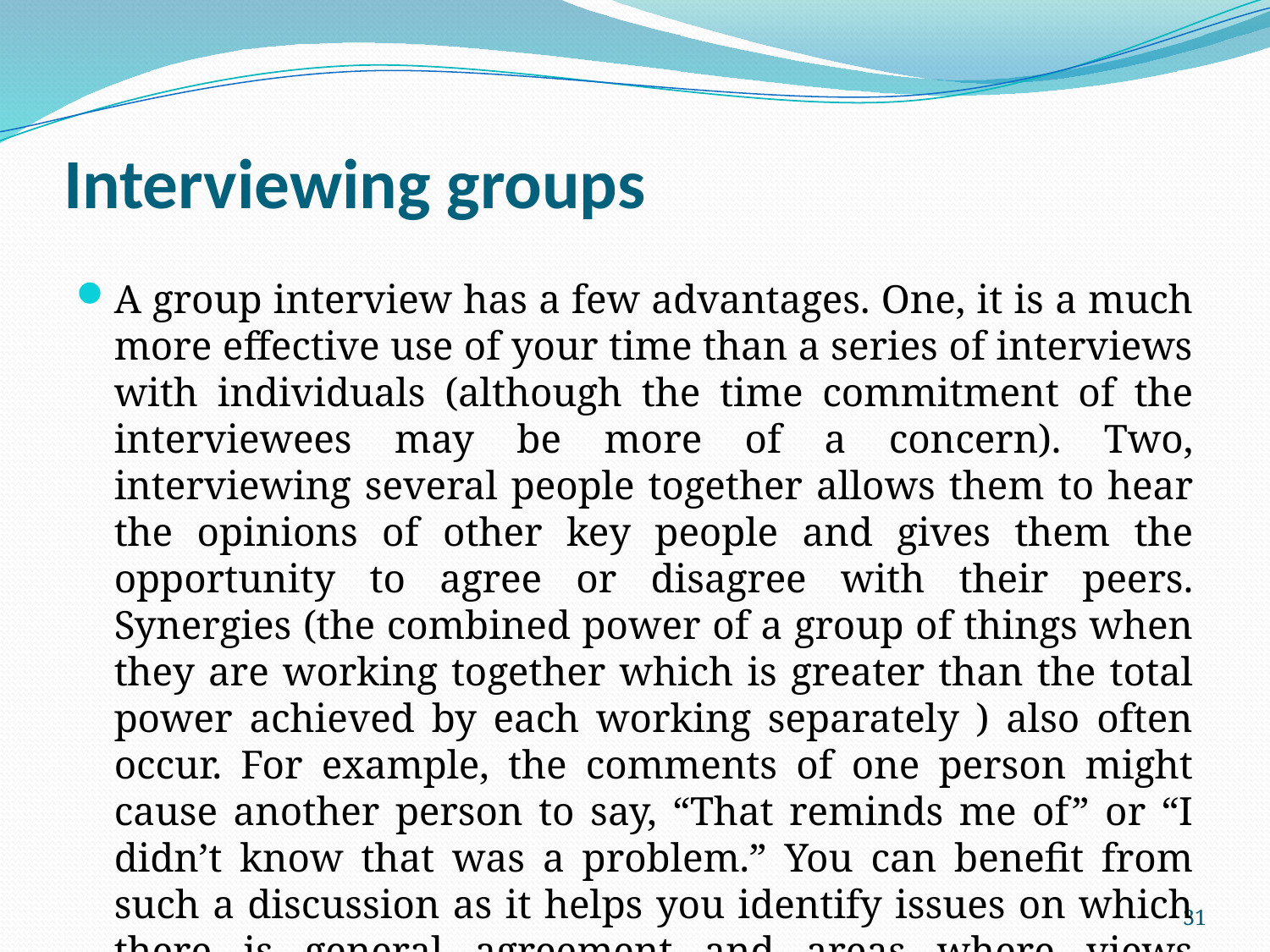

# Interviewing groups
A group interview has a few advantages. One, it is a much more effective use of your time than a series of interviews with individuals (although the time commitment of the interviewees may be more of a concern). Two, interviewing several people together allows them to hear the opinions of other key people and gives them the opportunity to agree or disagree with their peers. Synergies (the combined power of a group of things when they are working together which is greater than the total power achieved by each working separately ) also often occur. For example, the comments of one person might cause another person to say, “That reminds me of” or “I didn’t know that was a problem.” You can benefit from such a discussion as it helps you identify issues on which there is general agreement and areas where views diverge widely.
31